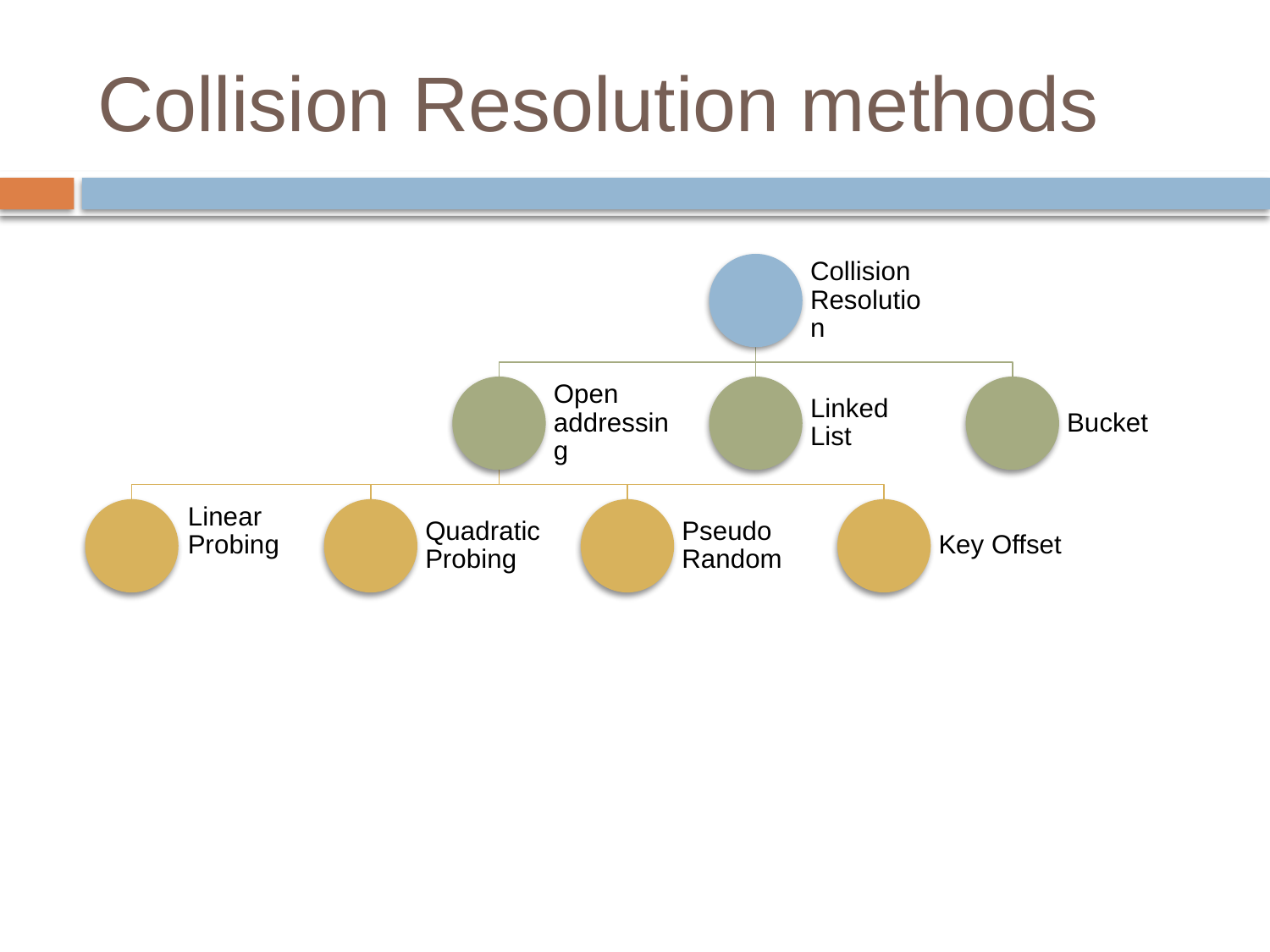

# Collision Resolution methods
Collision Resolution
Open addressing
Linear Probing
Quadratic Probing
Pseudo Random
Key Offset
Linked List
Bucket